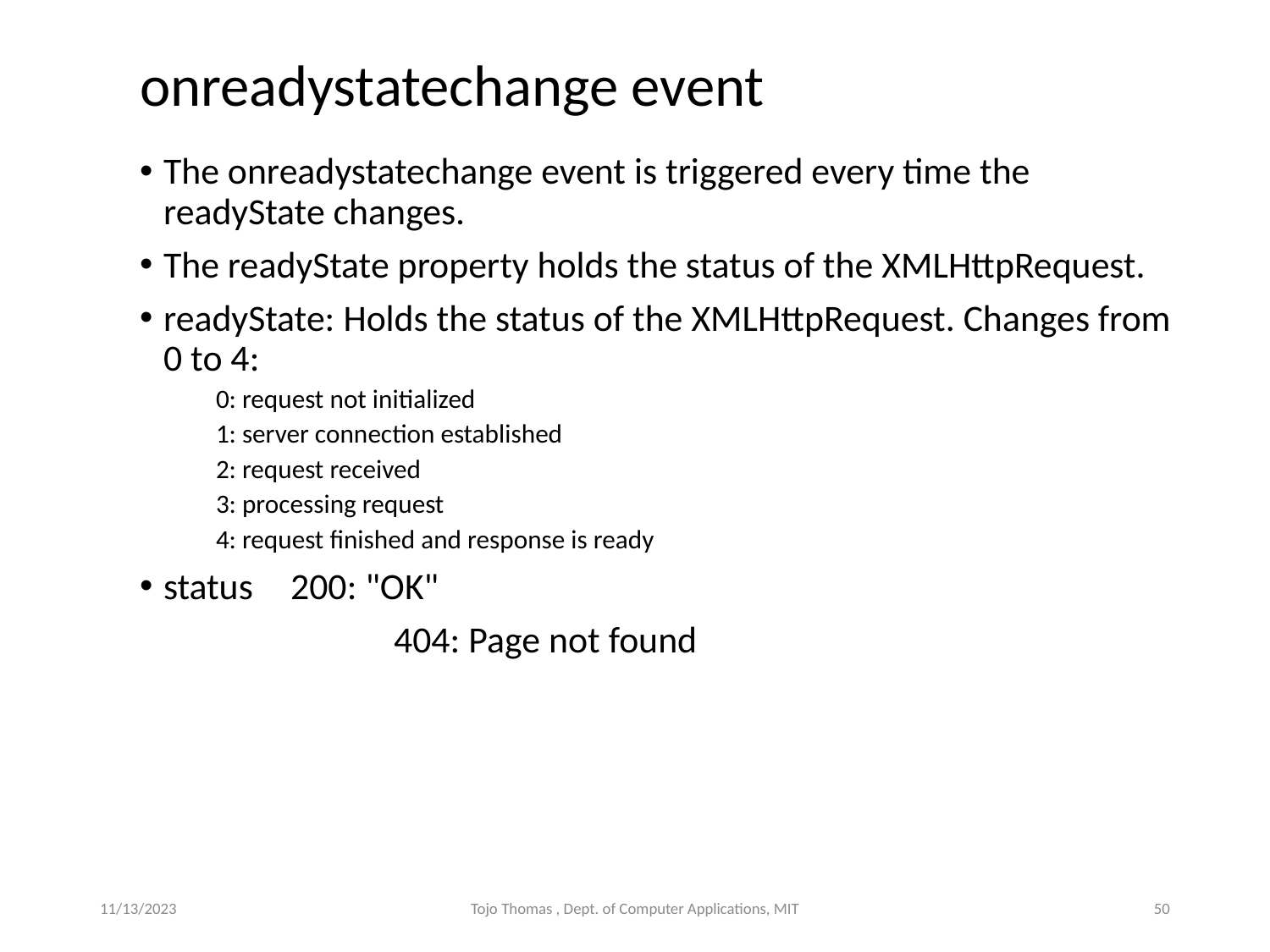

# onreadystatechange event
The onreadystatechange event is triggered every time the readyState changes.
The readyState property holds the status of the XMLHttpRequest.
readyState: Holds the status of the XMLHttpRequest. Changes from 0 to 4:
0: request not initialized
1: server connection established
2: request received
3: processing request
4: request finished and response is ready
status	200: "OK"
		404: Page not found
11/13/2023
Tojo Thomas , Dept. of Computer Applications, MIT
50